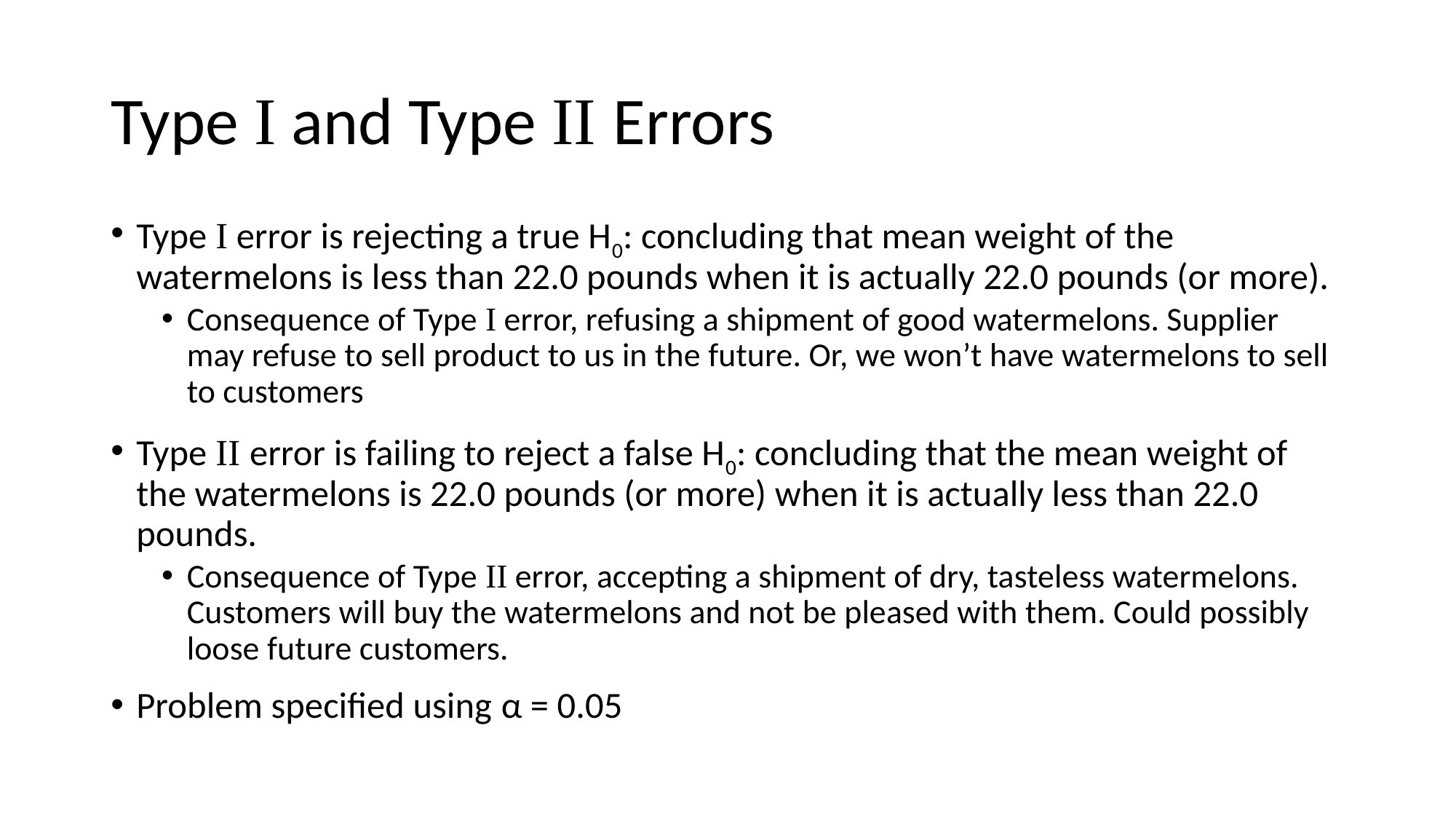

# Type I and Type II Errors
Type I error is rejecting a true H0: concluding that mean weight of the watermelons is less than 22.0 pounds when it is actually 22.0 pounds (or more).
Consequence of Type I error, refusing a shipment of good watermelons. Supplier may refuse to sell product to us in the future. Or, we won’t have watermelons to sell to customers
Type II error is failing to reject a false H0: concluding that the mean weight of the watermelons is 22.0 pounds (or more) when it is actually less than 22.0 pounds.
Consequence of Type II error, accepting a shipment of dry, tasteless watermelons.  Customers will buy the watermelons and not be pleased with them. Could possibly loose future customers.
Problem specified using α = 0.05